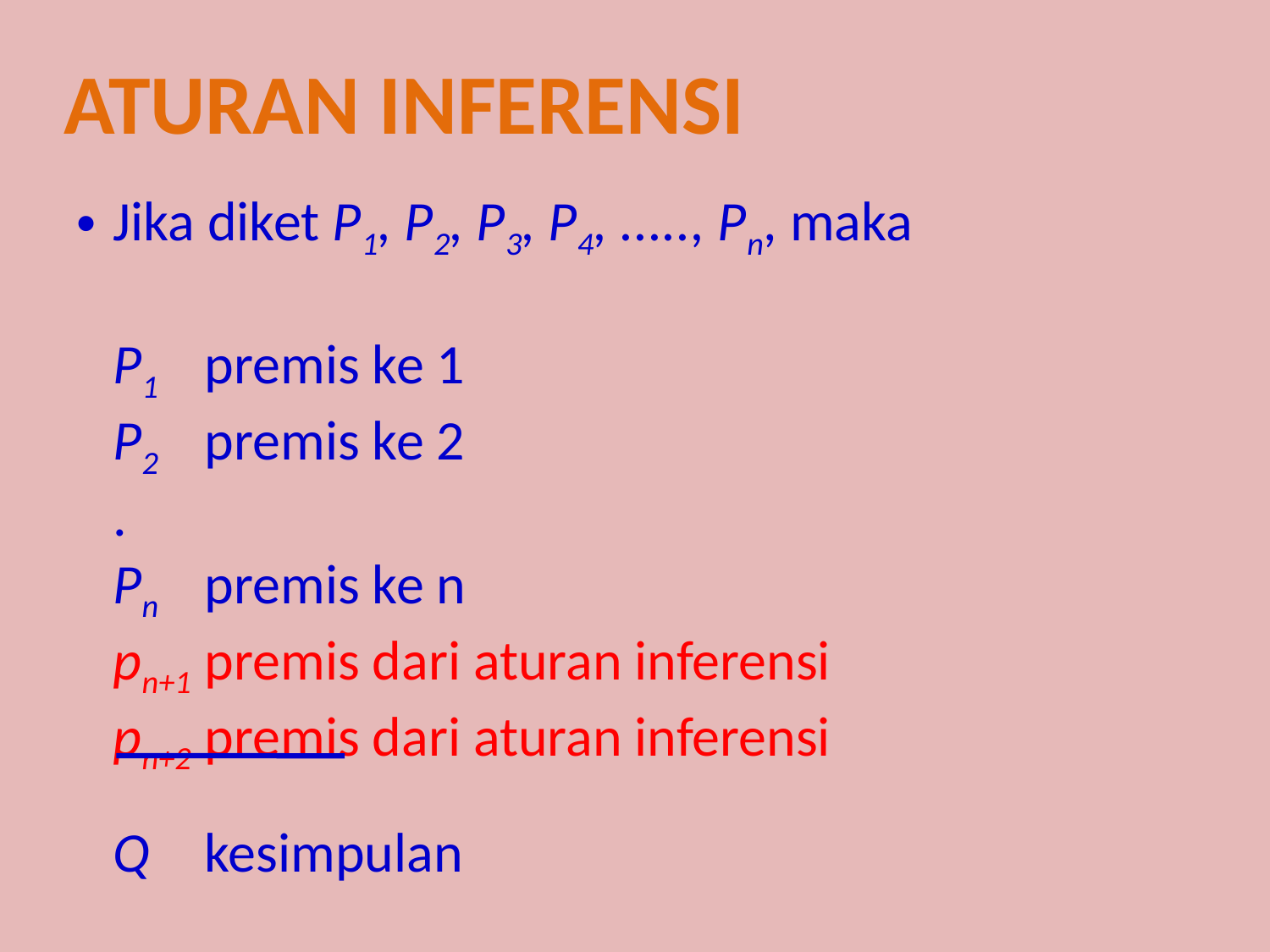

Aturan inferensi
Jika diket P1, P2, P3, P4, ....., Pn, maka

	P1		premis ke 1
	P2		premis ke 2
	.
	Pn		premis ke n
	pn+1	premis dari aturan inferensi
	pn+2	premis dari aturan inferensi

	Q		kesimpulan